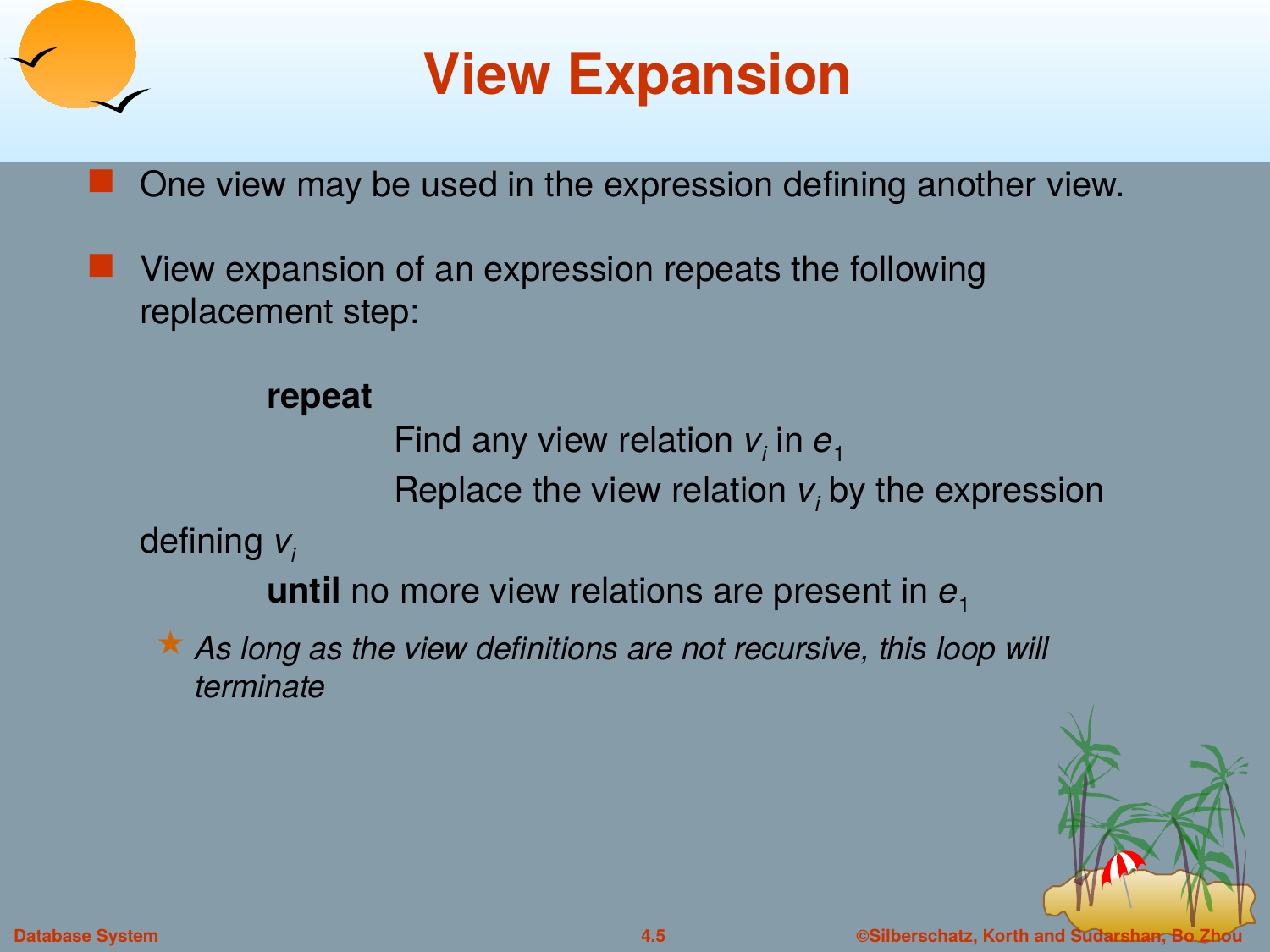

# View Expansion
One view may be used in the expression defining another view.
View expansion of an expression repeats the following replacement step:
		repeat
		Find any view relation vi in e1
		Replace the view relation vi by the expression defining vi
	until no more view relations are present in e1
As long as the view definitions are not recursive, this loop will terminate